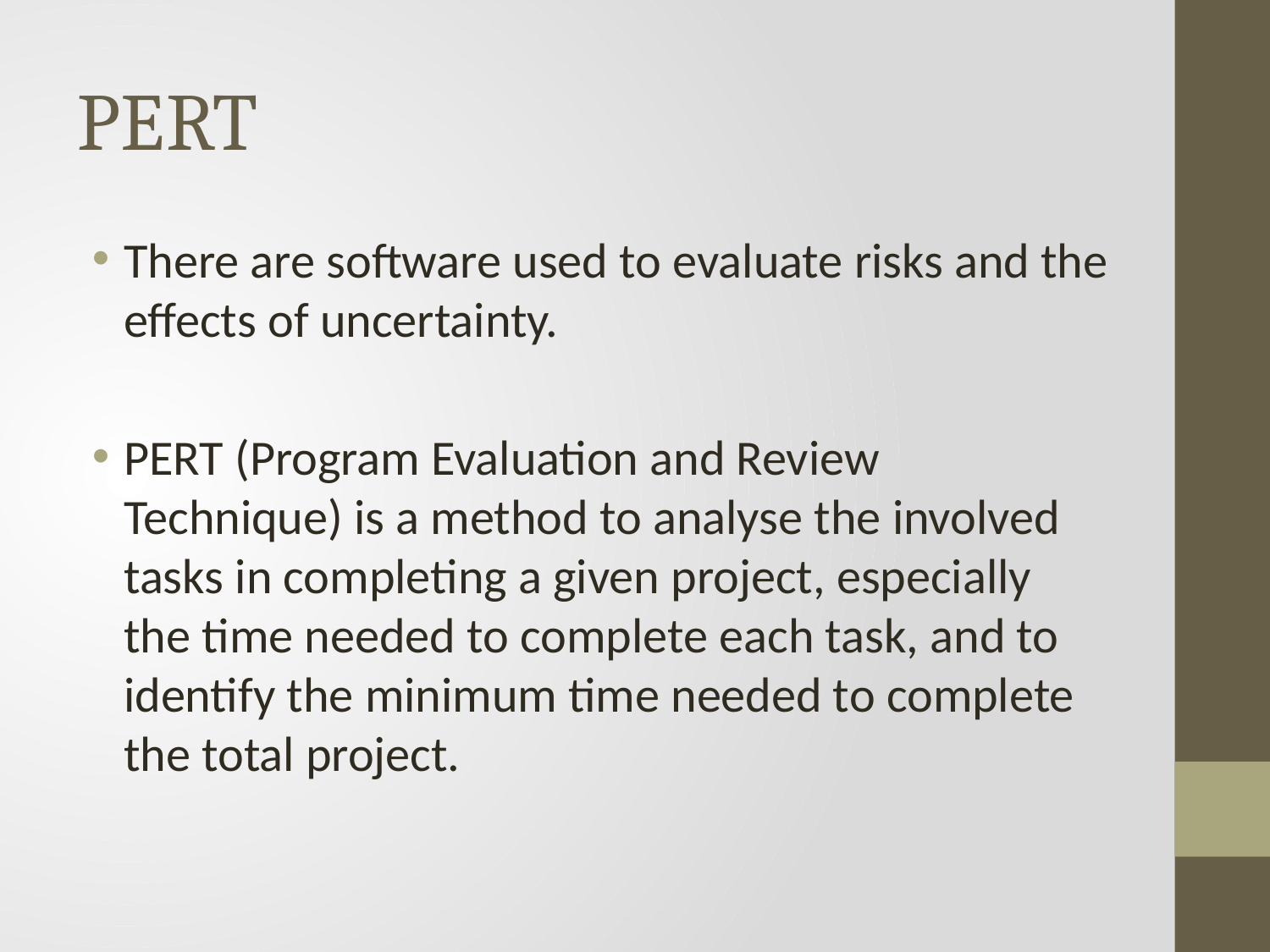

# PERT
There are software used to evaluate risks and the effects of uncertainty.

PERT (Program Evaluation and Review Technique) is a method to analyse the involved tasks in completing a given project, especially the time needed to complete each task, and to identify the minimum time needed to complete the total project.